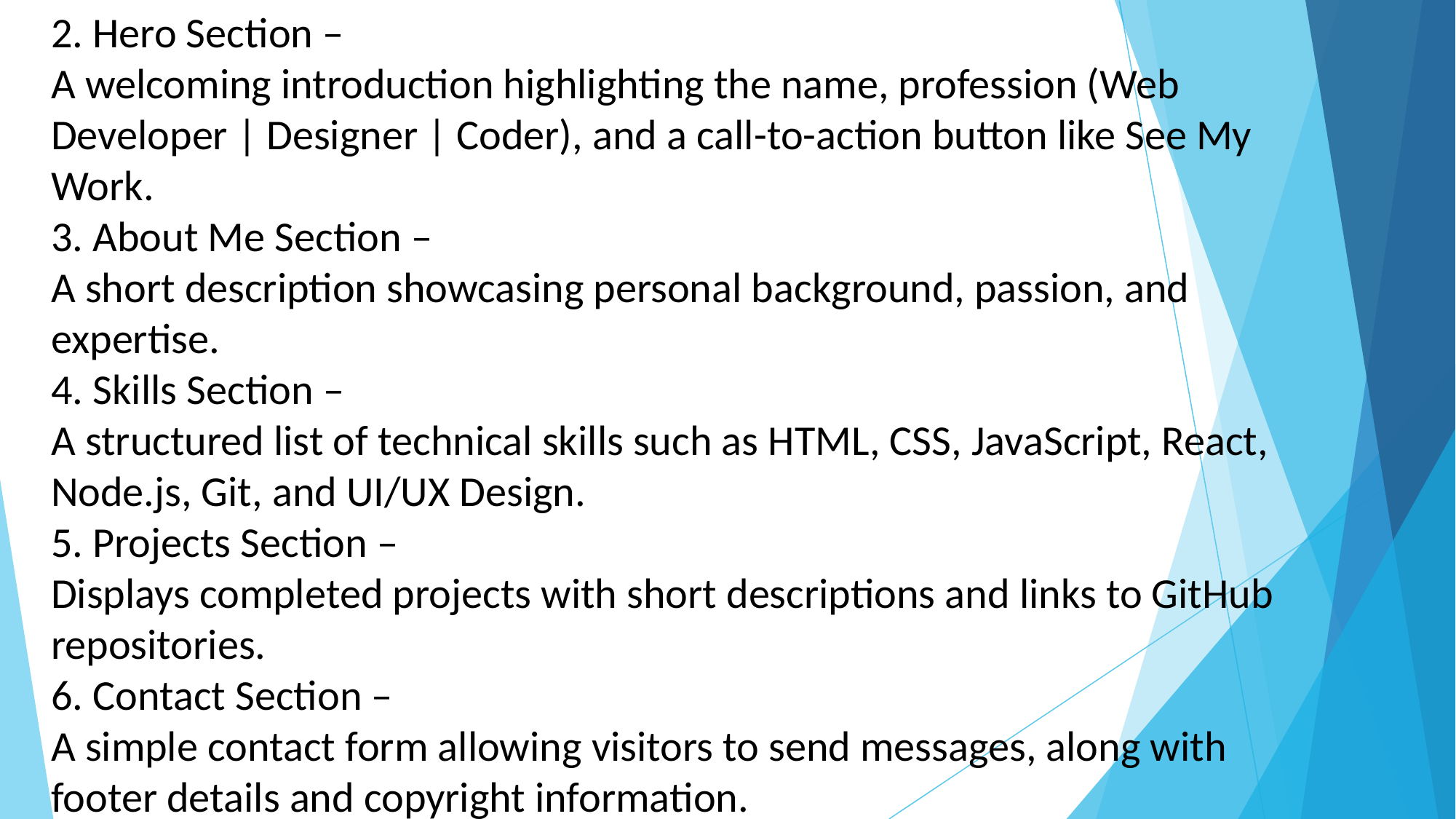

2. Hero Section –
A welcoming introduction highlighting the name, profession (Web Developer | Designer | Coder), and a call-to-action button like See My Work.
3. About Me Section –
A short description showcasing personal background, passion, and expertise.
4. Skills Section –
A structured list of technical skills such as HTML, CSS, JavaScript, React, Node.js, Git, and UI/UX Design.
5. Projects Section –
Displays completed projects with short descriptions and links to GitHub repositories.
6. Contact Section –
A simple contact form allowing visitors to send messages, along with footer details and copyright information.